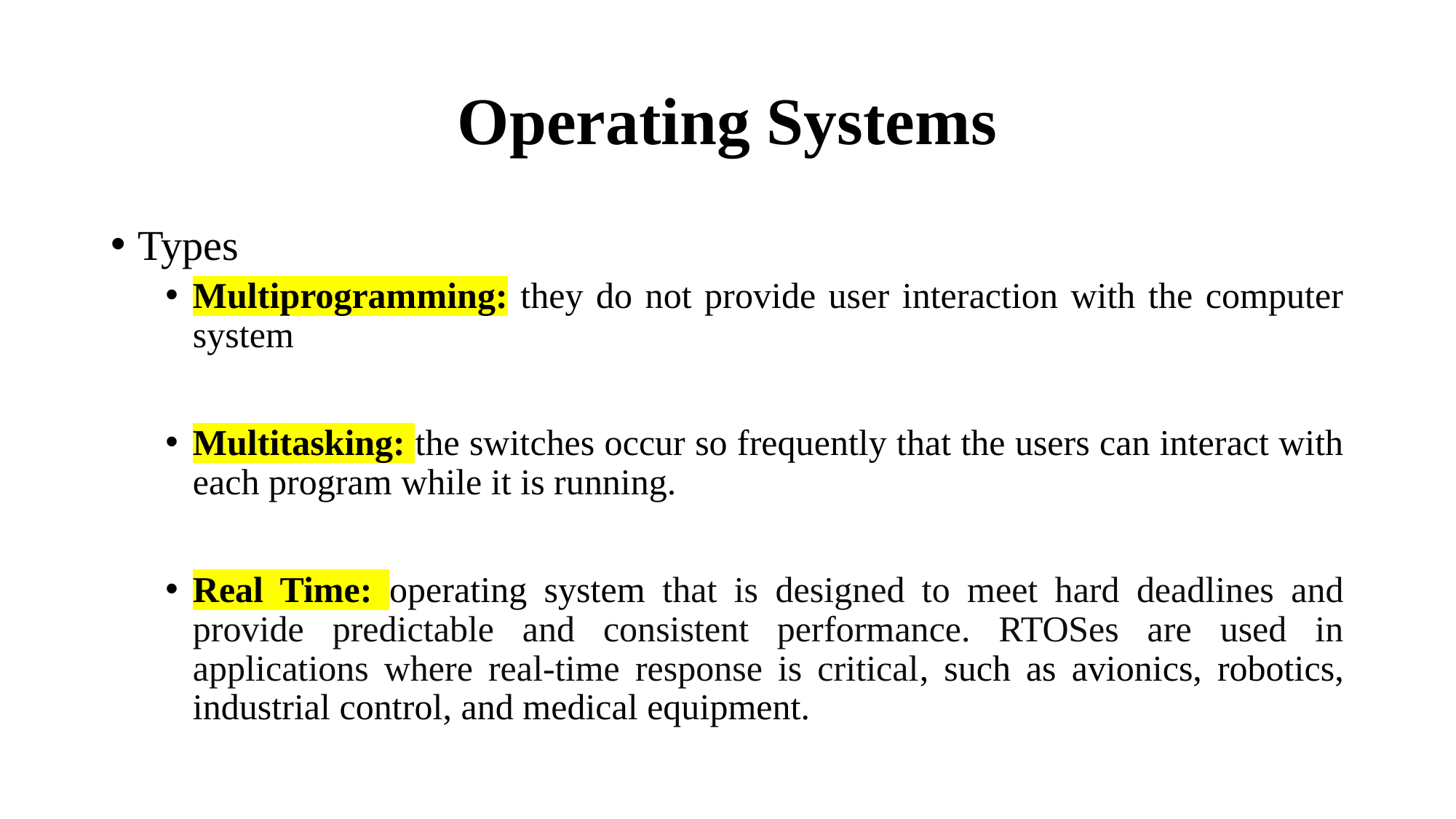

# Operating Systems
Types
Multiprogramming: they do not provide user interaction with the computer system

Multitasking: the switches occur so frequently that the users can interact with each program while it is running.

Real Time: operating system that is designed to meet hard deadlines and provide predictable and consistent performance. RTOSes are used in applications where real-time response is critical, such as avionics, robotics, industrial control, and medical equipment.